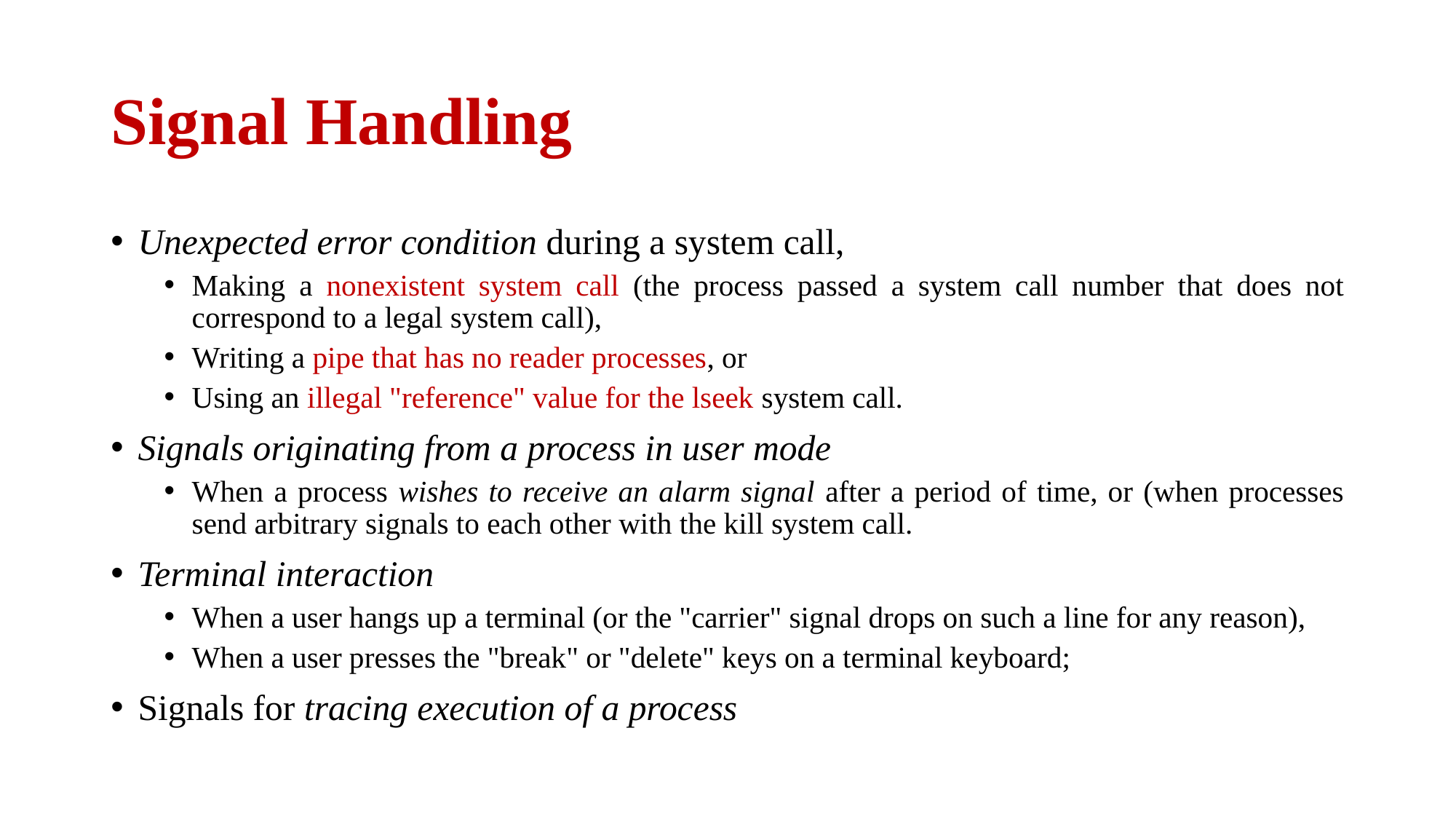

# Signal Handling
Unexpected error condition during a system call,
Making a nonexistent system call (the process passed a system call number that does not correspond to a legal system call),
Writing a pipe that has no reader processes, or
Using an illegal "reference" value for the lseek system call.
Signals originating from a process in user mode
When a process wishes to receive an alarm signal after a period of time, or (when processes send arbitrary signals to each other with the kill system call.
Terminal interaction
When a user hangs up a terminal (or the "carrier" signal drops on such a line for any reason),
When a user presses the "break" or "delete" keys on a terminal keyboard;
Signals for tracing execution of a process